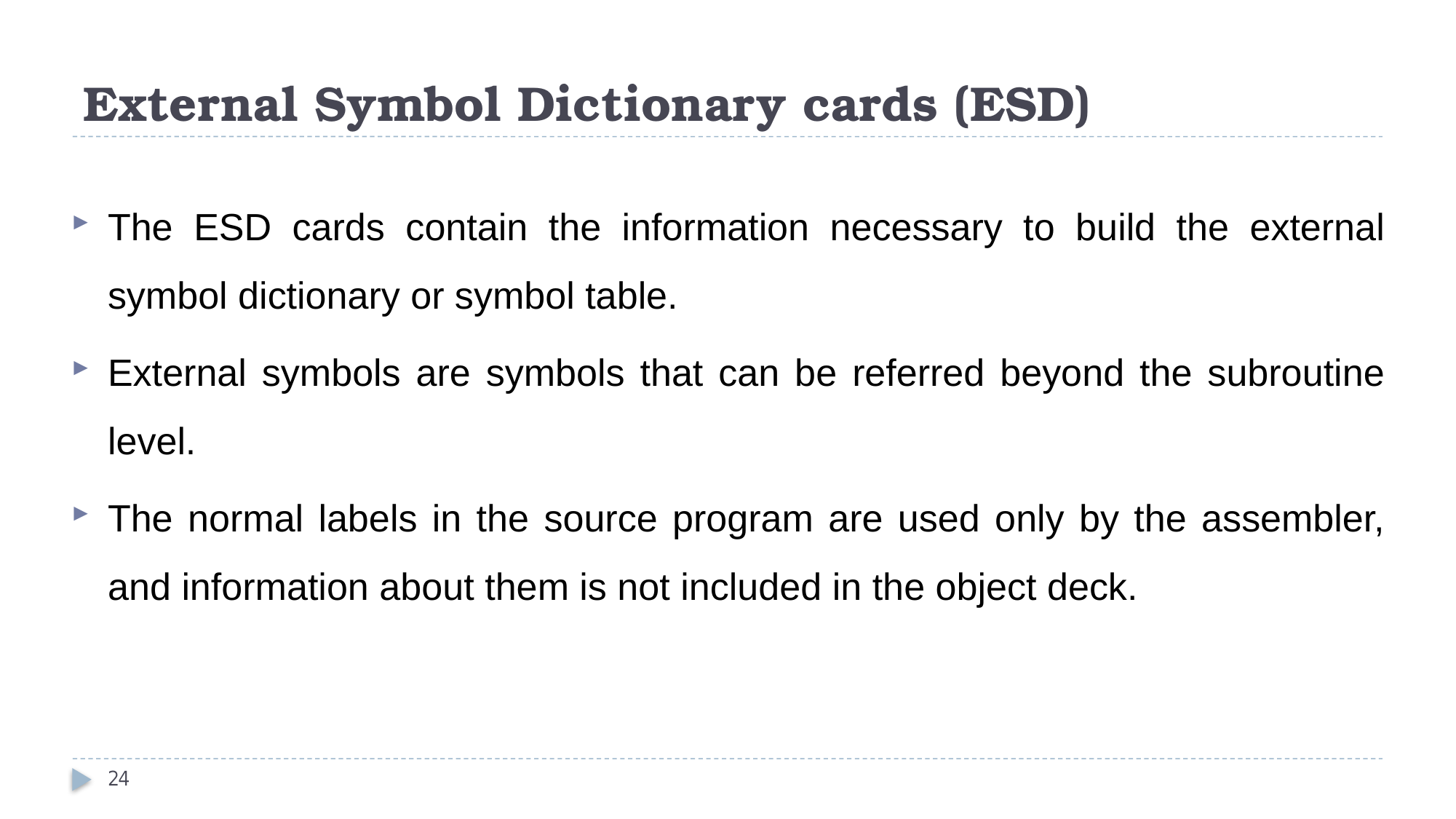

# External Symbol Dictionary cards (ESD)
The ESD cards contain the information necessary to build the external symbol dictionary or symbol table.
External symbols are symbols that can be referred beyond the subroutine level.
The normal labels in the source program are used only by the assembler, and information about them is not included in the object deck.

24